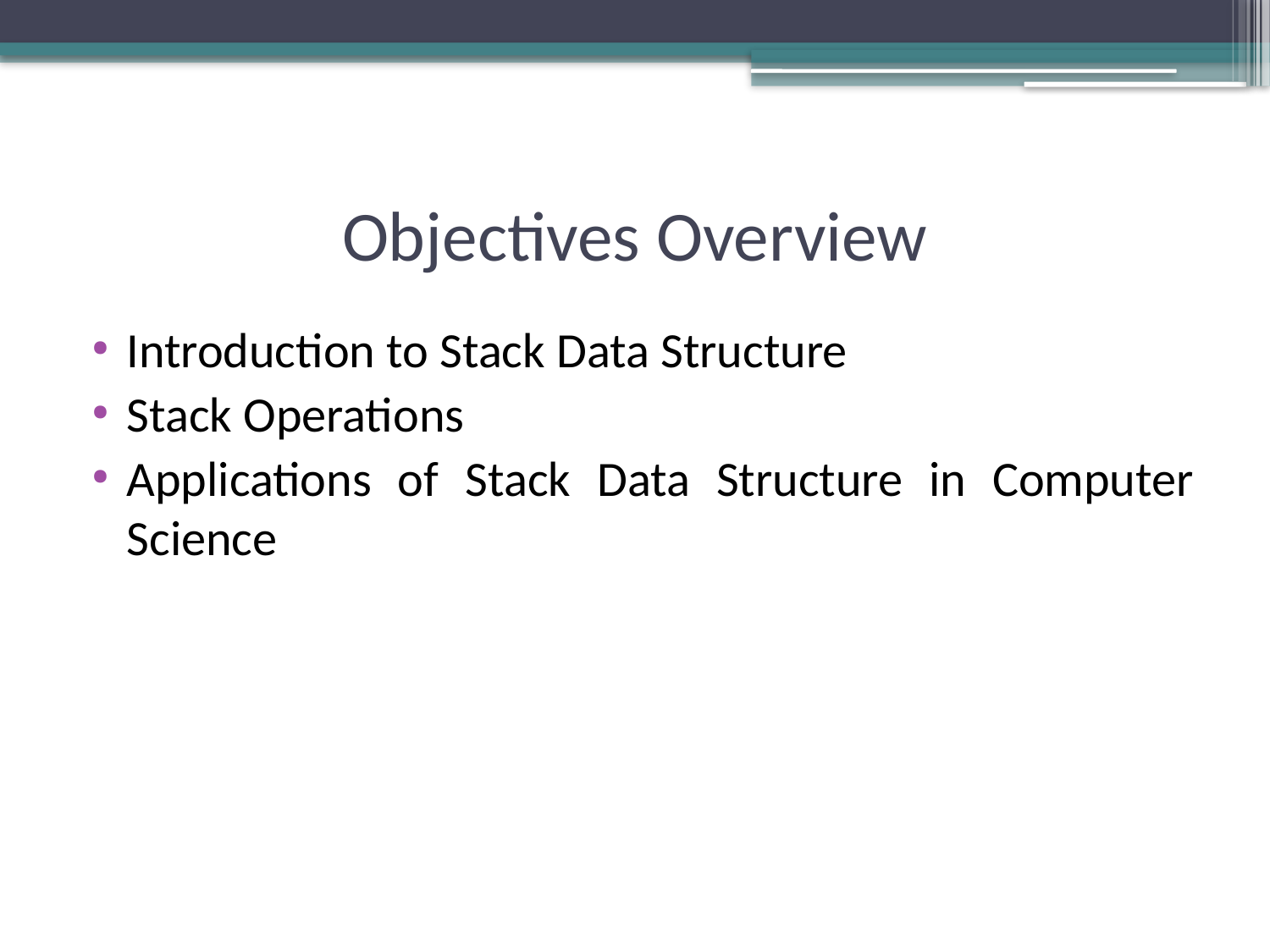

# Objectives Overview
Introduction to Stack Data Structure
Stack Operations
Applications of Stack Data Structure in Computer Science